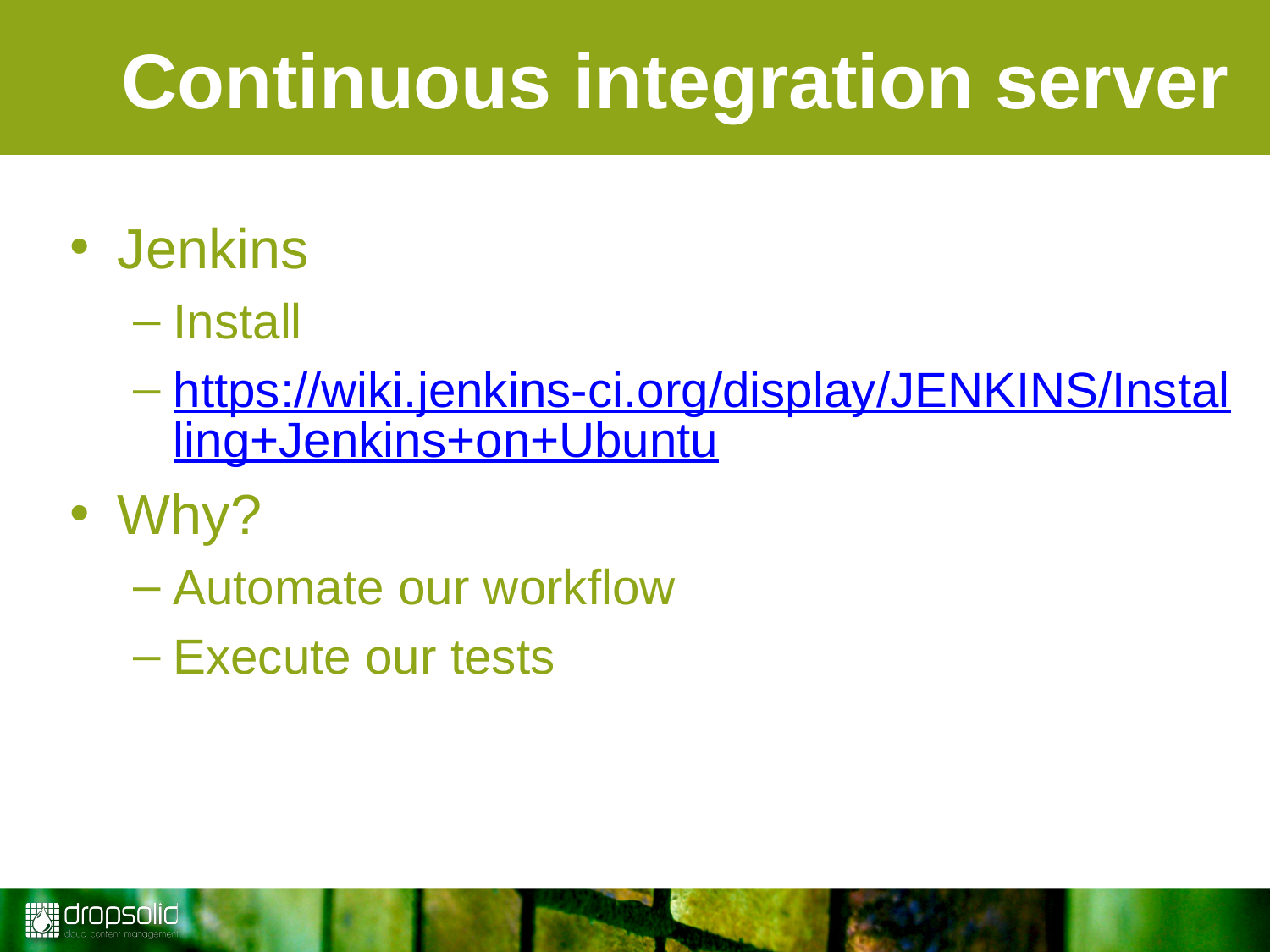

# Continuous integration server
Jenkins
Install
https://wiki.jenkins-ci.org/display/JENKINS/Installing+Jenkins+on+Ubuntu
Why?
Automate our workflow
Execute our tests